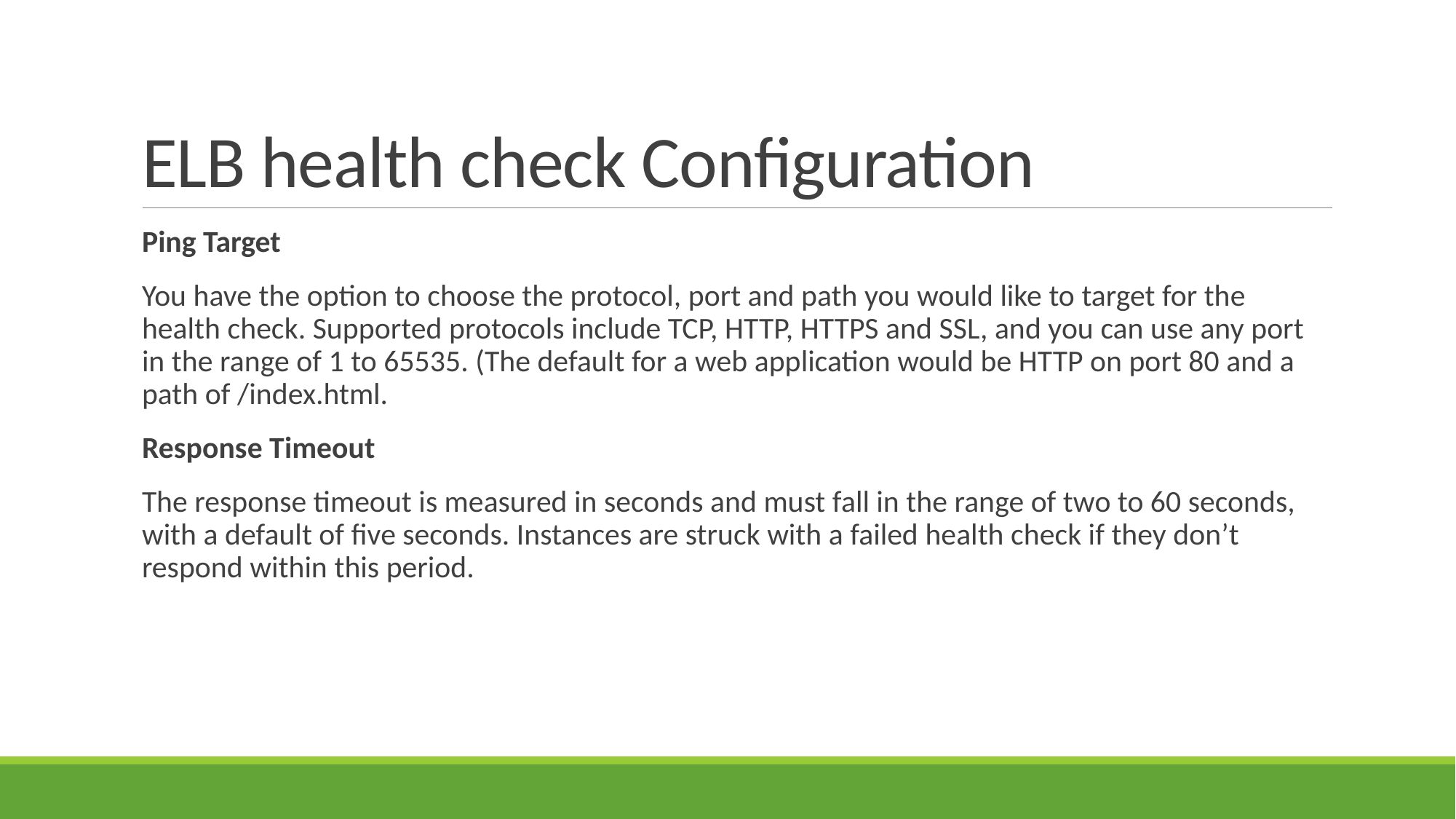

# ELB health check Configuration
Ping Target
You have the option to choose the protocol, port and path you would like to target for the health check. Supported protocols include TCP, HTTP, HTTPS and SSL, and you can use any port in the range of 1 to 65535. (The default for a web application would be HTTP on port 80 and a path of /index.html.
Response Timeout
The response timeout is measured in seconds and must fall in the range of two to 60 seconds, with a default of five seconds. Instances are struck with a failed health check if they don’t respond within this period.